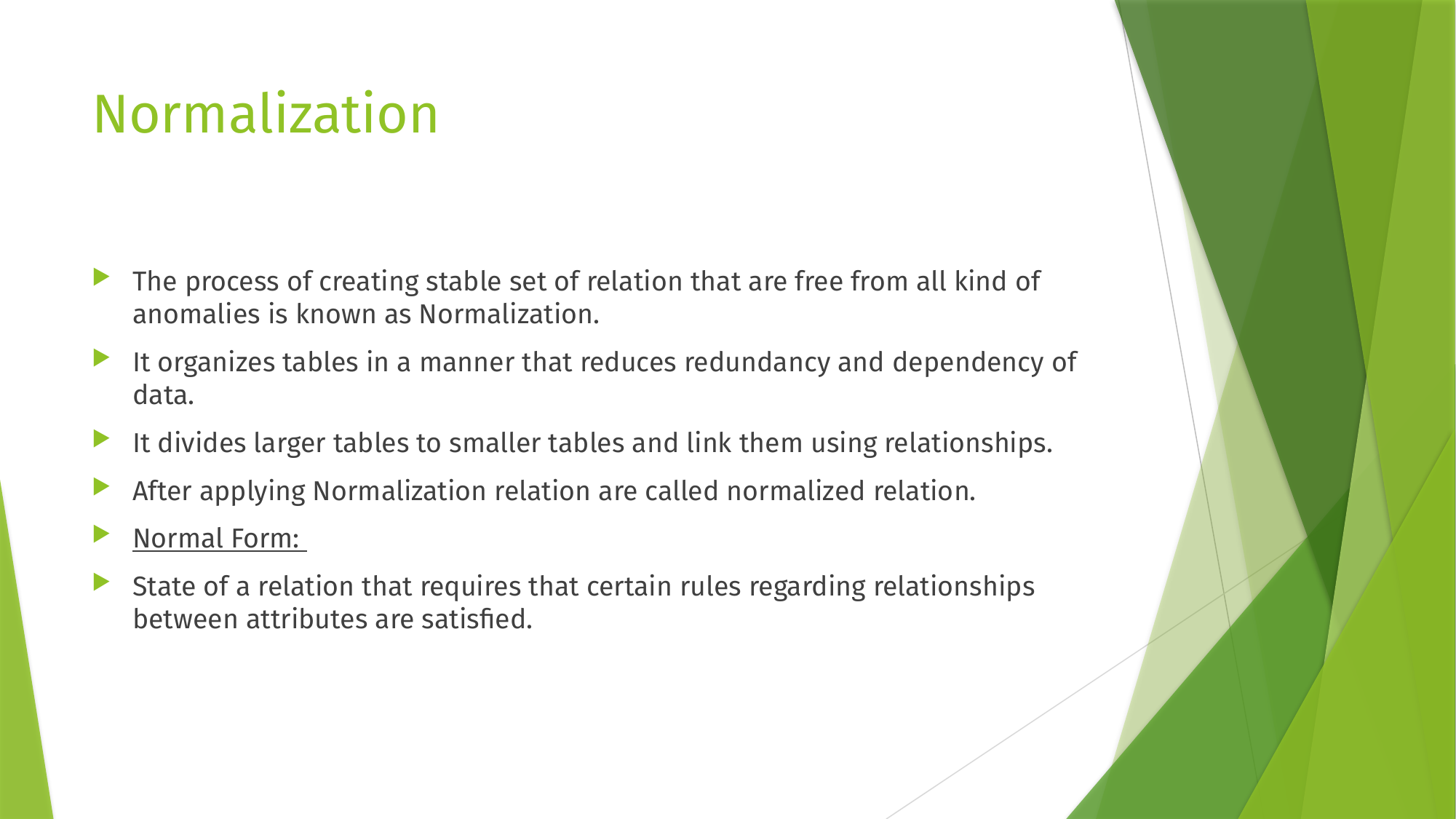

# Normalization
The process of creating stable set of relation that are free from all kind of anomalies is known as Normalization.
It organizes tables in a manner that reduces redundancy and dependency of data.
It divides larger tables to smaller tables and link them using relationships.
After applying Normalization relation are called normalized relation.
Normal Form:
State of a relation that requires that certain rules regarding relationships between attributes are satisfied.